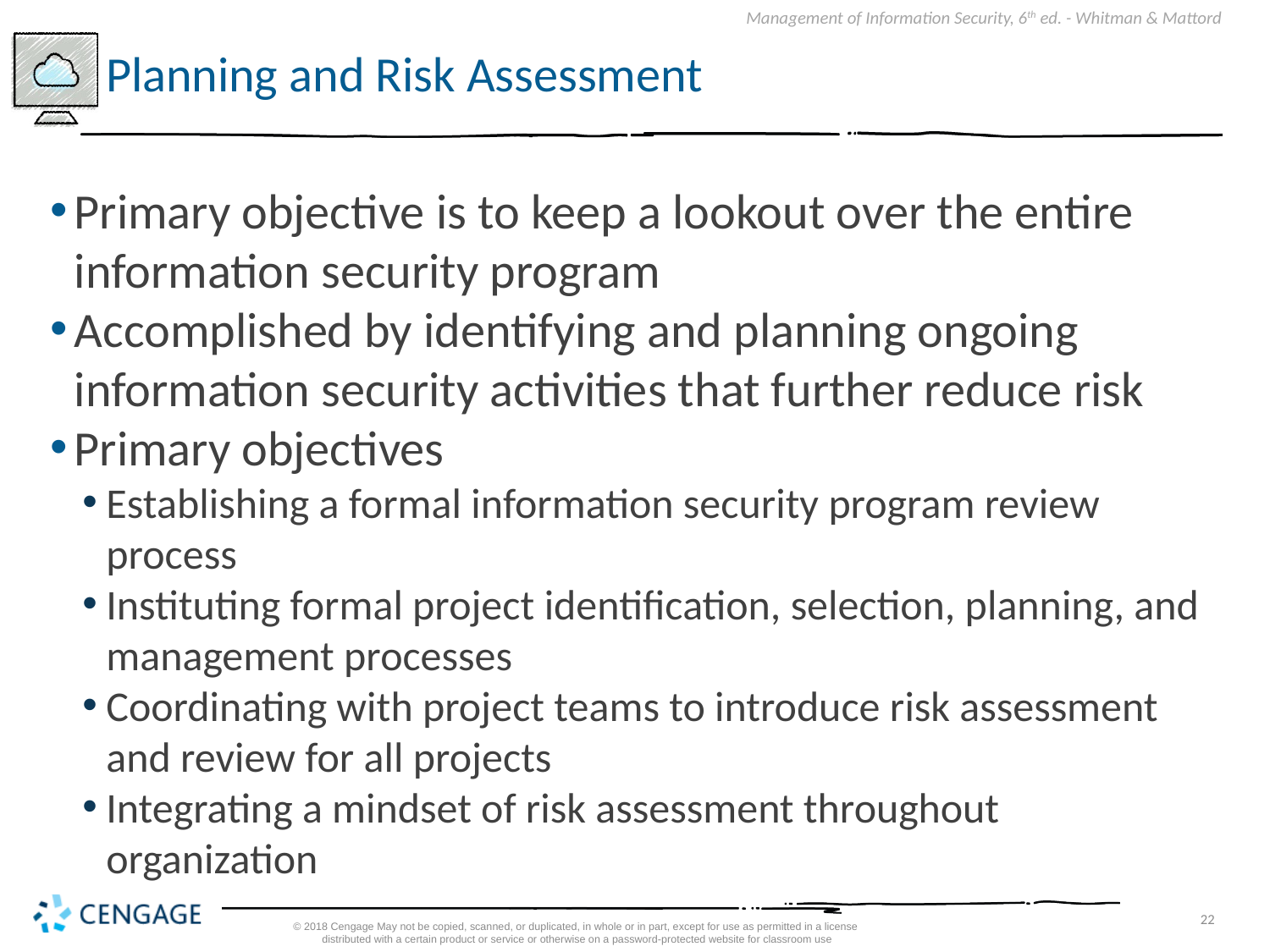

# Planning and Risk Assessment
Primary objective is to keep a lookout over the entire information security program
Accomplished by identifying and planning ongoing information security activities that further reduce risk
Primary objectives
Establishing a formal information security program review process
Instituting formal project identification, selection, planning, and management processes
Coordinating with project teams to introduce risk assessment and review for all projects
Integrating a mindset of risk assessment throughout organization